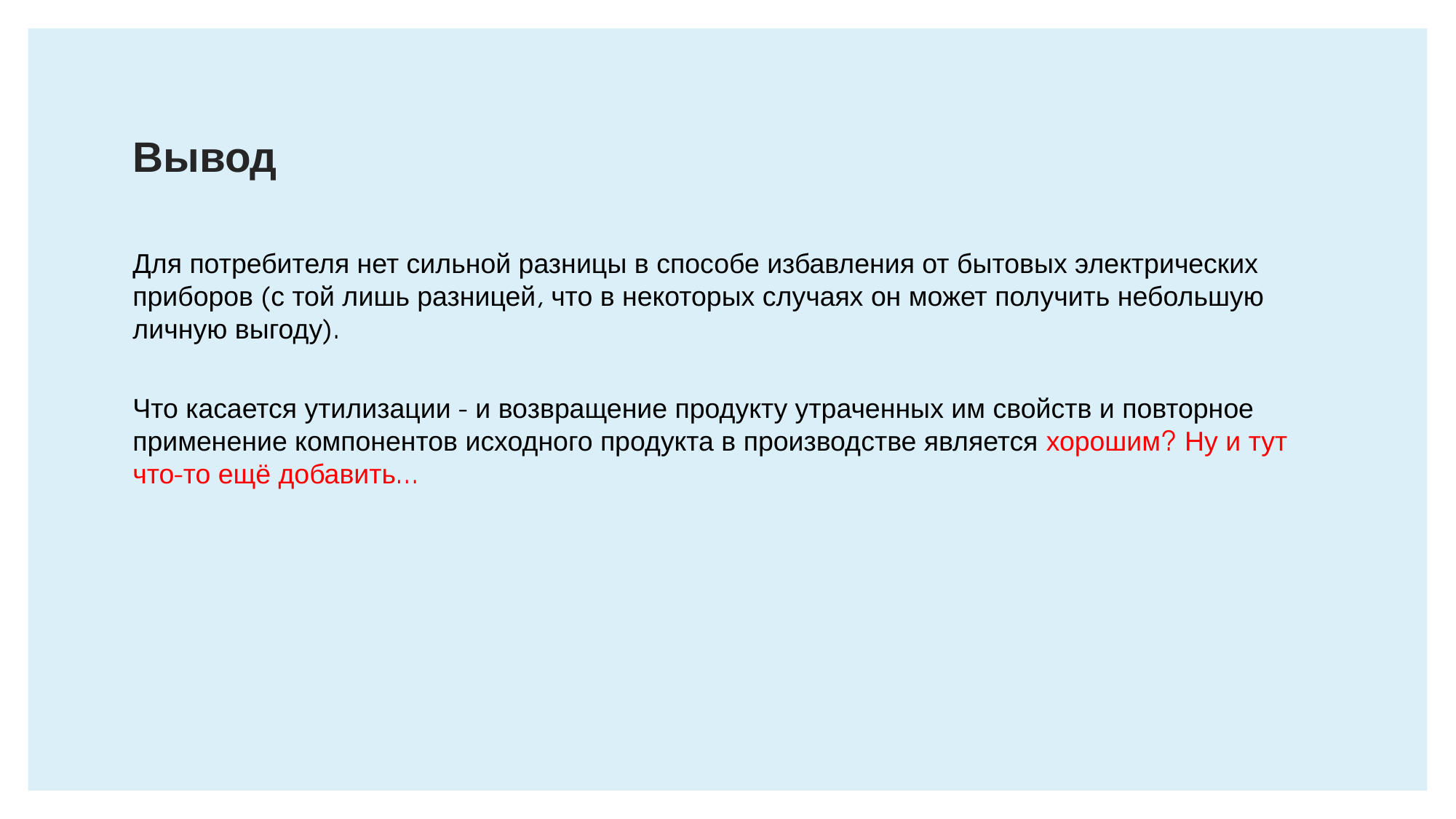

# Вывод
Для потребителя нет сильной разницы в способе избавления от бытовых электрических приборов (с той лишь разницей, что в некоторых случаях он может получить небольшую личную выгоду).
Что касается утилизации - и возвращение продукту утраченных им свойств и повторное применение компонентов исходного продукта в производстве является хорошим? Ну и тут что-то ещё добавить…